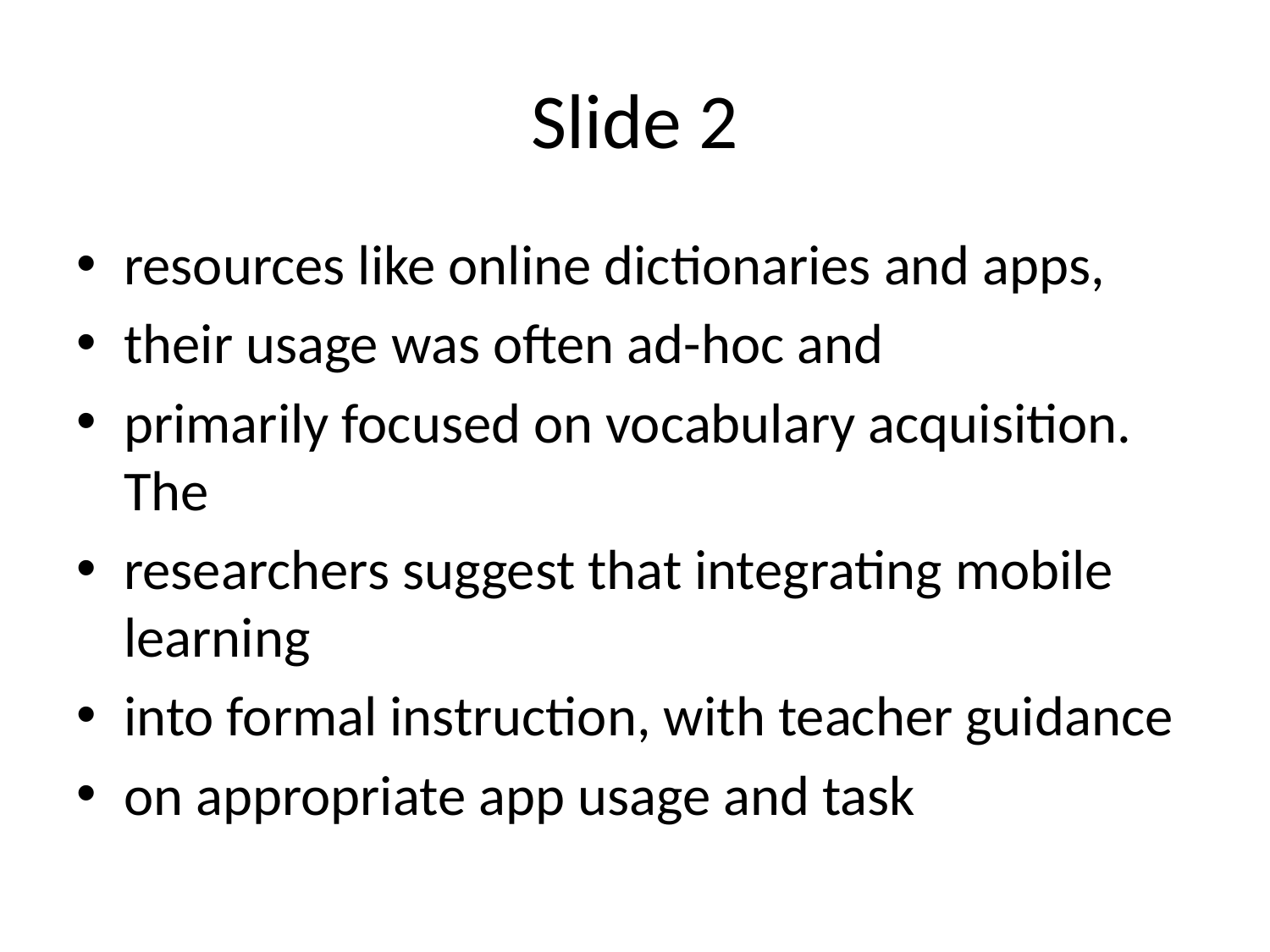

# Slide 2
resources like online dictionaries and apps,
their usage was often ad-hoc and
primarily focused on vocabulary acquisition. The
researchers suggest that integrating mobile learning
into formal instruction, with teacher guidance
on appropriate app usage and task